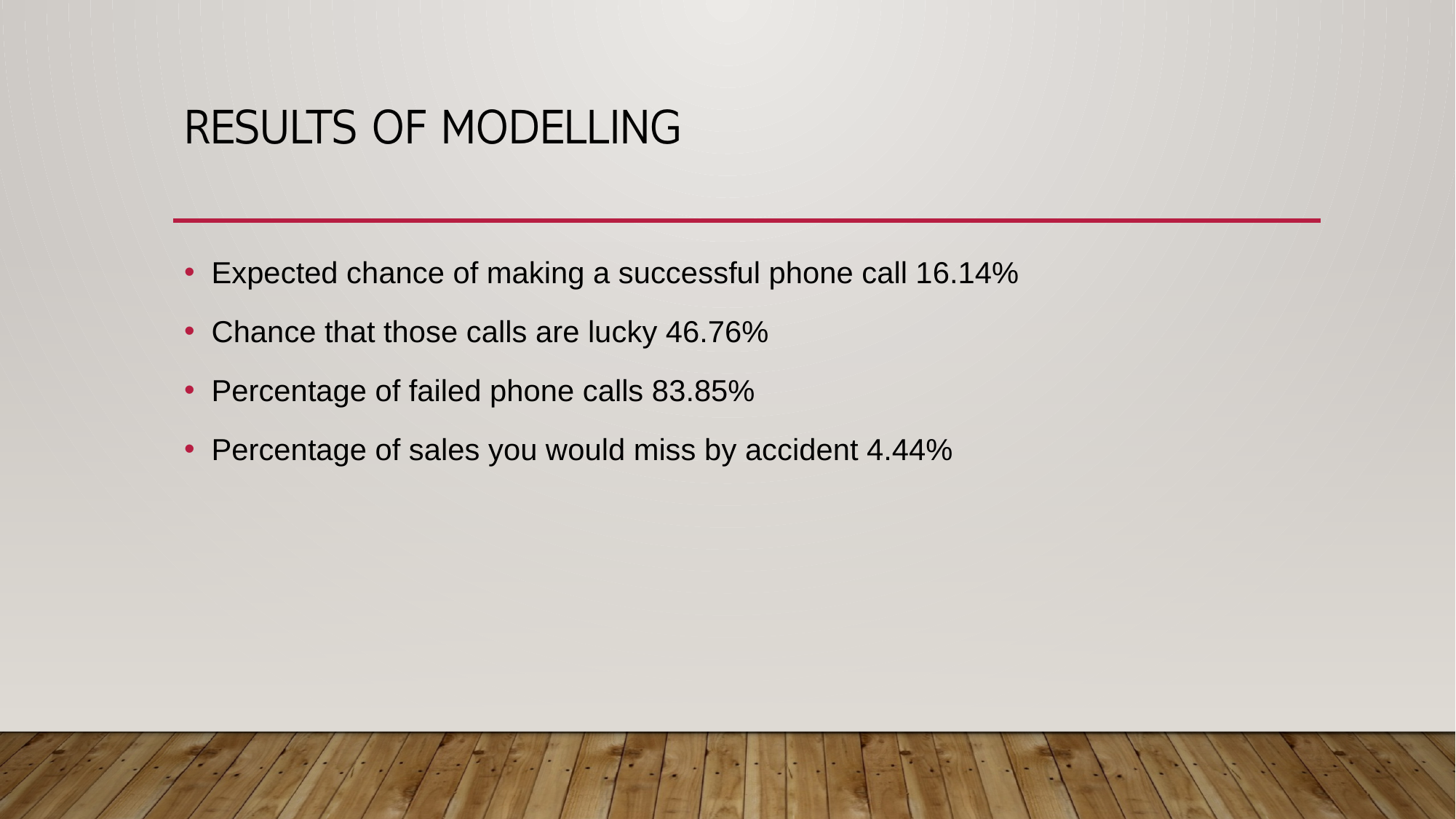

# Results of modelling
Expected chance of making a successful phone call 16.14%
Chance that those calls are lucky 46.76%
Percentage of failed phone calls 83.85%
Percentage of sales you would miss by accident 4.44%